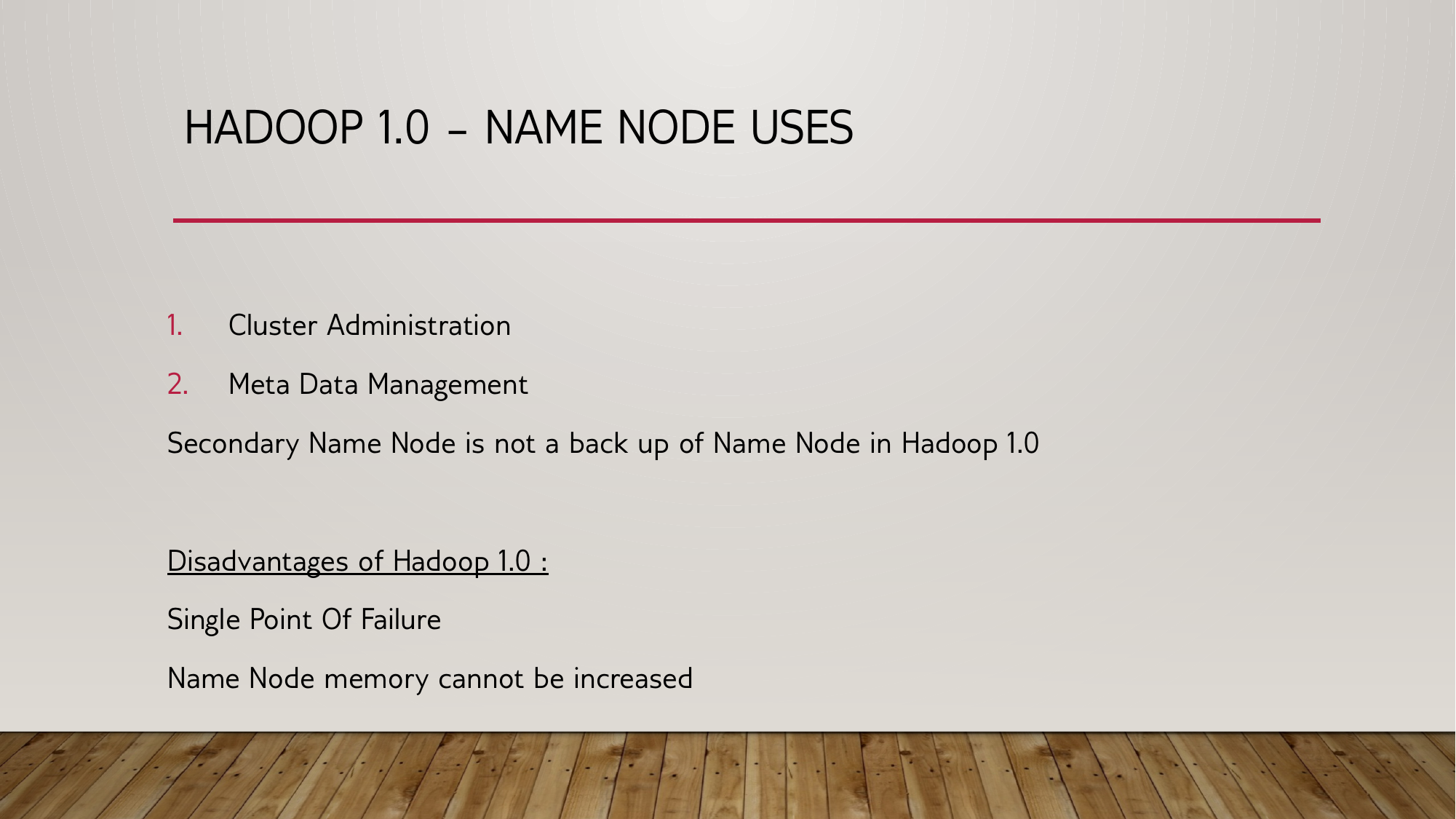

# Hadoop 1.0 – Name Node Uses

Cluster Administration
Meta Data Management
Secondary Name Node is not a back up of Name Node in Hadoop 1.0

Disadvantages of Hadoop 1.0 :
Single Point Of Failure
Name Node memory cannot be increased